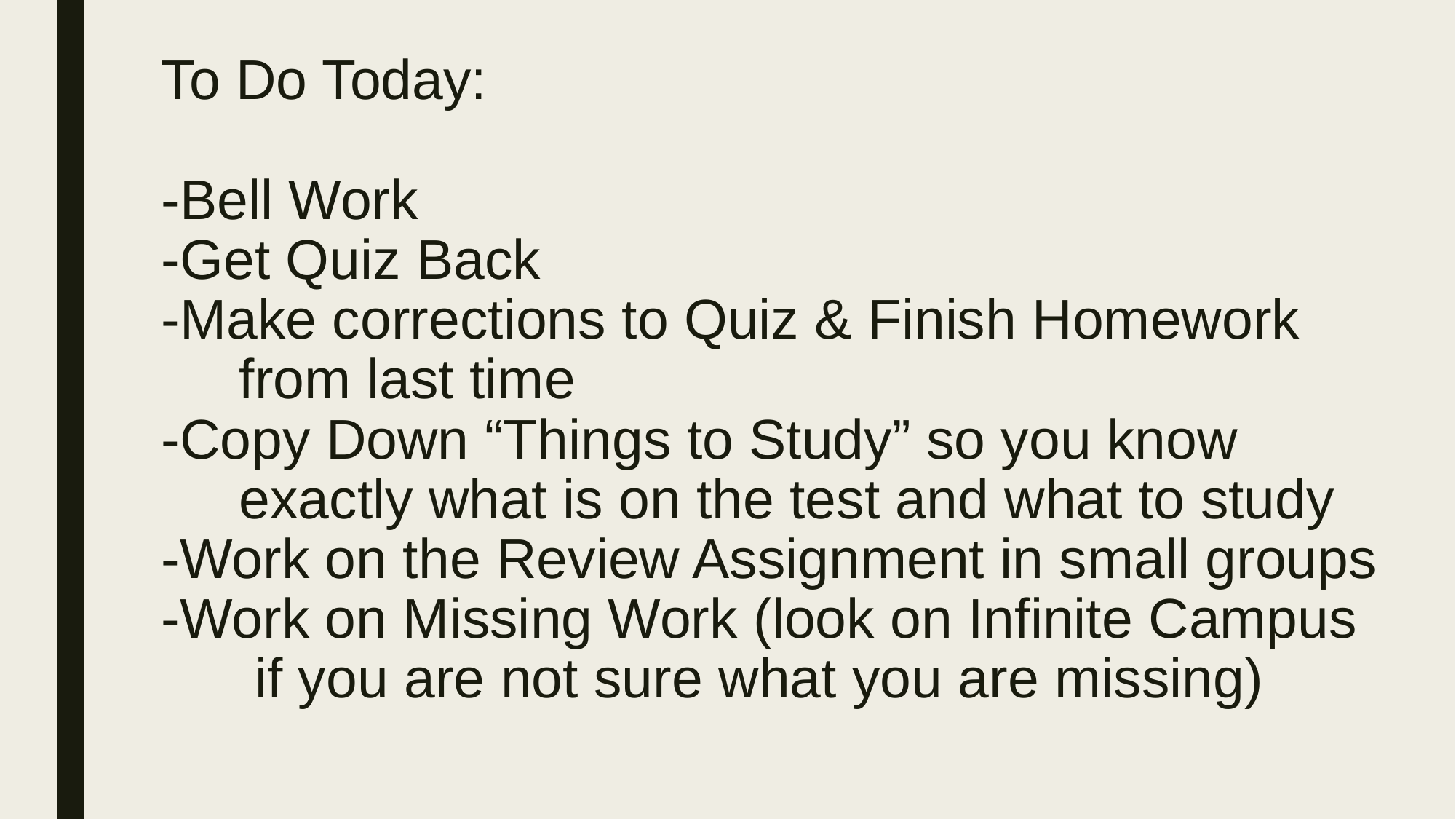

# To Do Today: -Bell Work -Get Quiz Back -Make corrections to Quiz & Finish Homework from last time -Copy Down “Things to Study” so you know exactly what is on the test and what to study -Work on the Review Assignment in small groups -Work on Missing Work (look on Infinite Campus if you are not sure what you are missing)